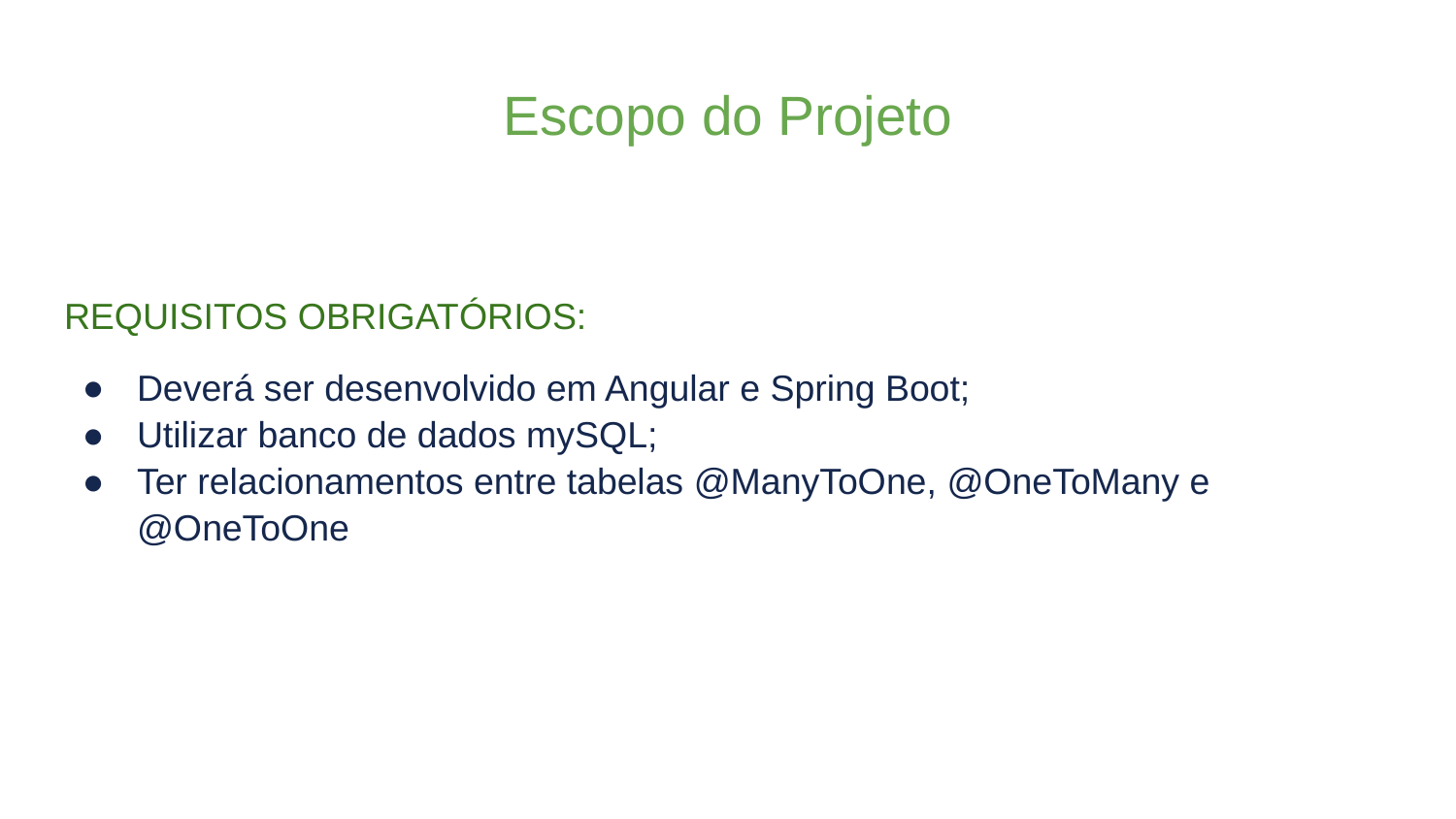

# Escopo do Projeto
REQUISITOS OBRIGATÓRIOS:
Deverá ser desenvolvido em Angular e Spring Boot;
Utilizar banco de dados mySQL;
Ter relacionamentos entre tabelas @ManyToOne, @OneToMany e @OneToOne